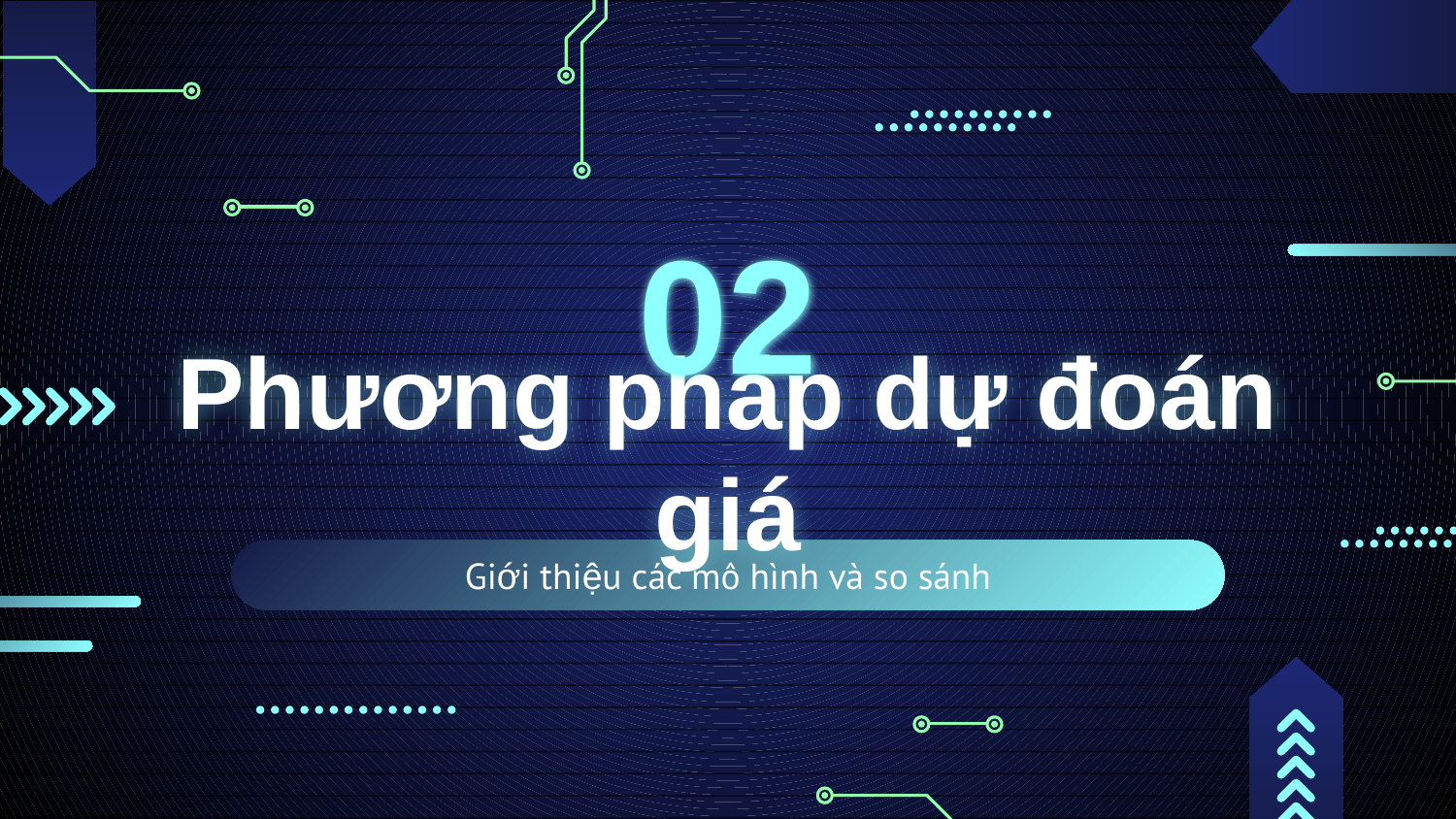

02
# Phương pháp dự đoán giá

Giới thiệu các mô hình và so sánh